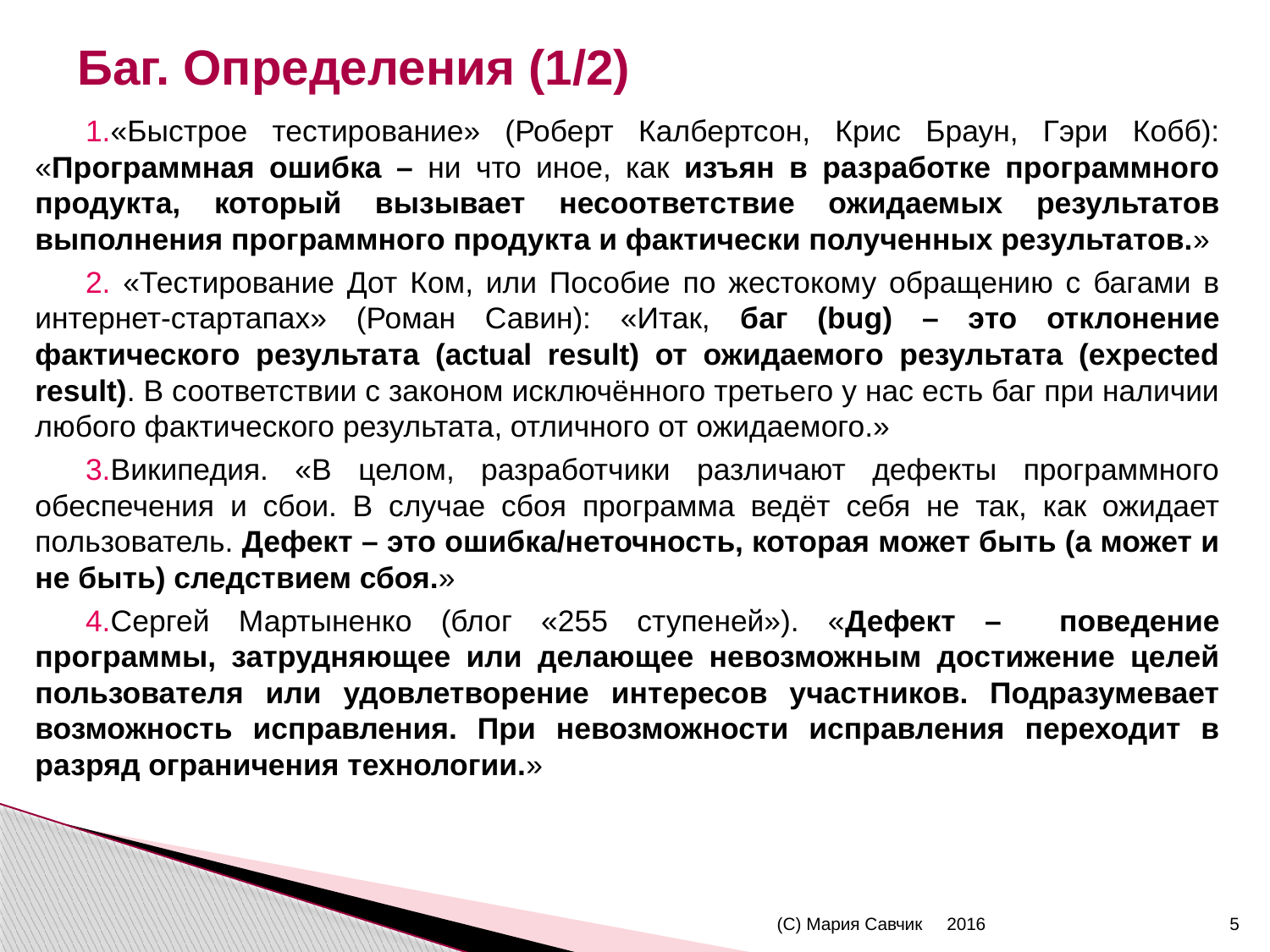

# Баг. Определения (1/2)
«Быстрое тестирование» (Роберт Калбертсон, Крис Браун, Гэри Кобб): «Программная ошибка – ни что иное, как изъян в разработке программного продукта, который вызывает несоответствие ожидаемых результатов выполнения программного продукта и фактически полученных результатов.»
 «Тестирование Дот Ком, или Пособие по жестокому обращению с багами в интернет-стартапах» (Роман Савин): «Итак, баг (bug) – это отклонение фактического результата (actual result) от ожидаемого результата (expected result). В соответствии с законом исключённого третьего у нас есть баг при наличии любого фактического результата, отличного от ожидаемого.»
Википедия. «В целом, разработчики различают дефекты программного обеспечения и сбои. В случае сбоя программа ведёт себя не так, как ожидает пользователь. Дефект – это ошибка/неточность, которая может быть (а может и не быть) следствием сбоя.»
Сергей Мартыненко (блог «255 ступеней»). «Дефект –  поведение программы, затрудняющее или делающее невозможным достижение целей пользователя или удовлетворение интересов участников. Подразумевает возможность исправления. При невозможности исправления переходит в разряд ограничения технологии.»
а Verified.
(С) Мария Савчик
2016
5